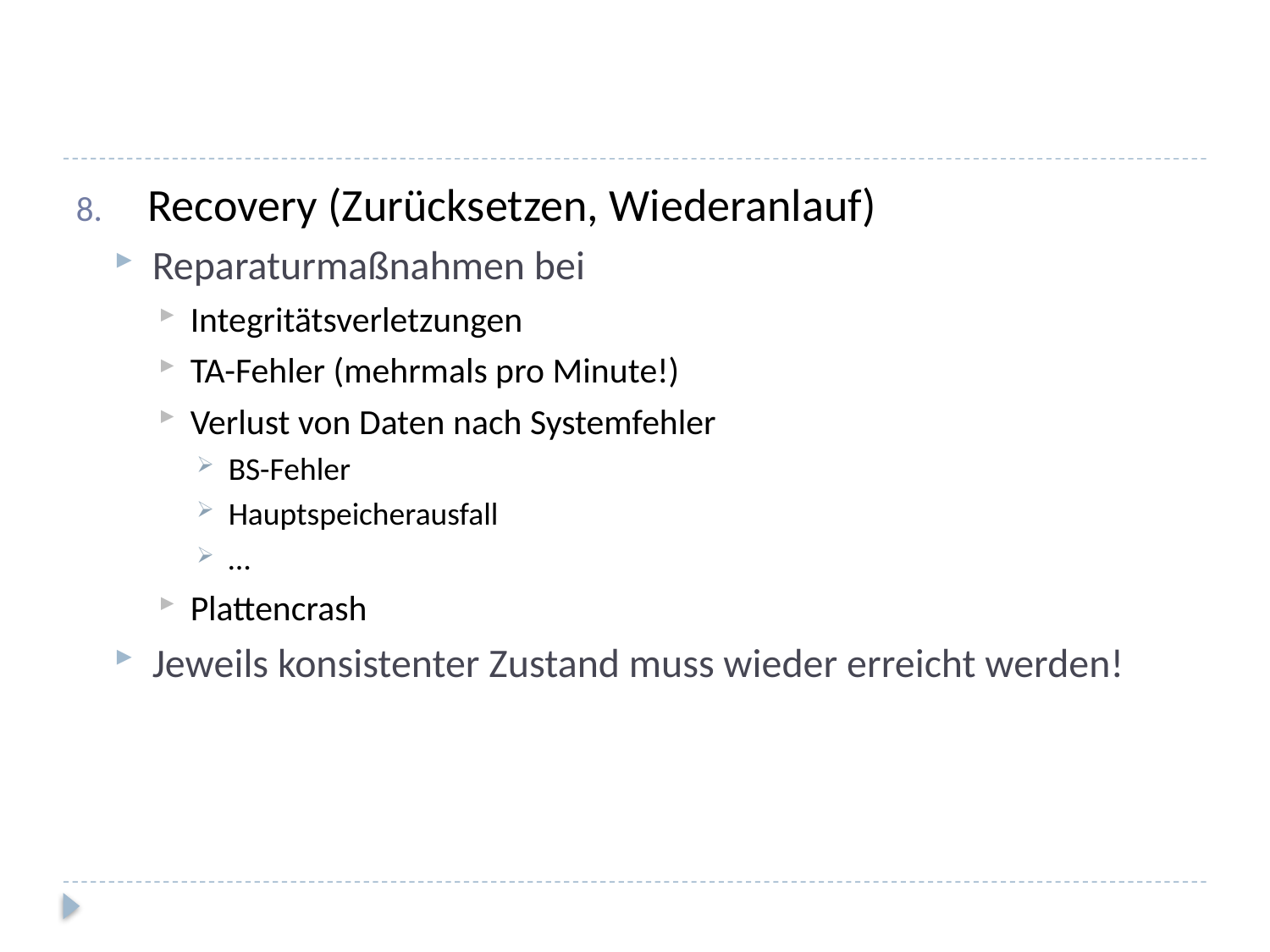

#
Recovery (Zurücksetzen, Wiederanlauf)
Reparaturmaßnahmen bei
Integritätsverletzungen
TA-Fehler (mehrmals pro Minute!)
Verlust von Daten nach Systemfehler
BS-Fehler
Hauptspeicherausfall
…
Plattencrash
Jeweils konsistenter Zustand muss wieder erreicht werden!